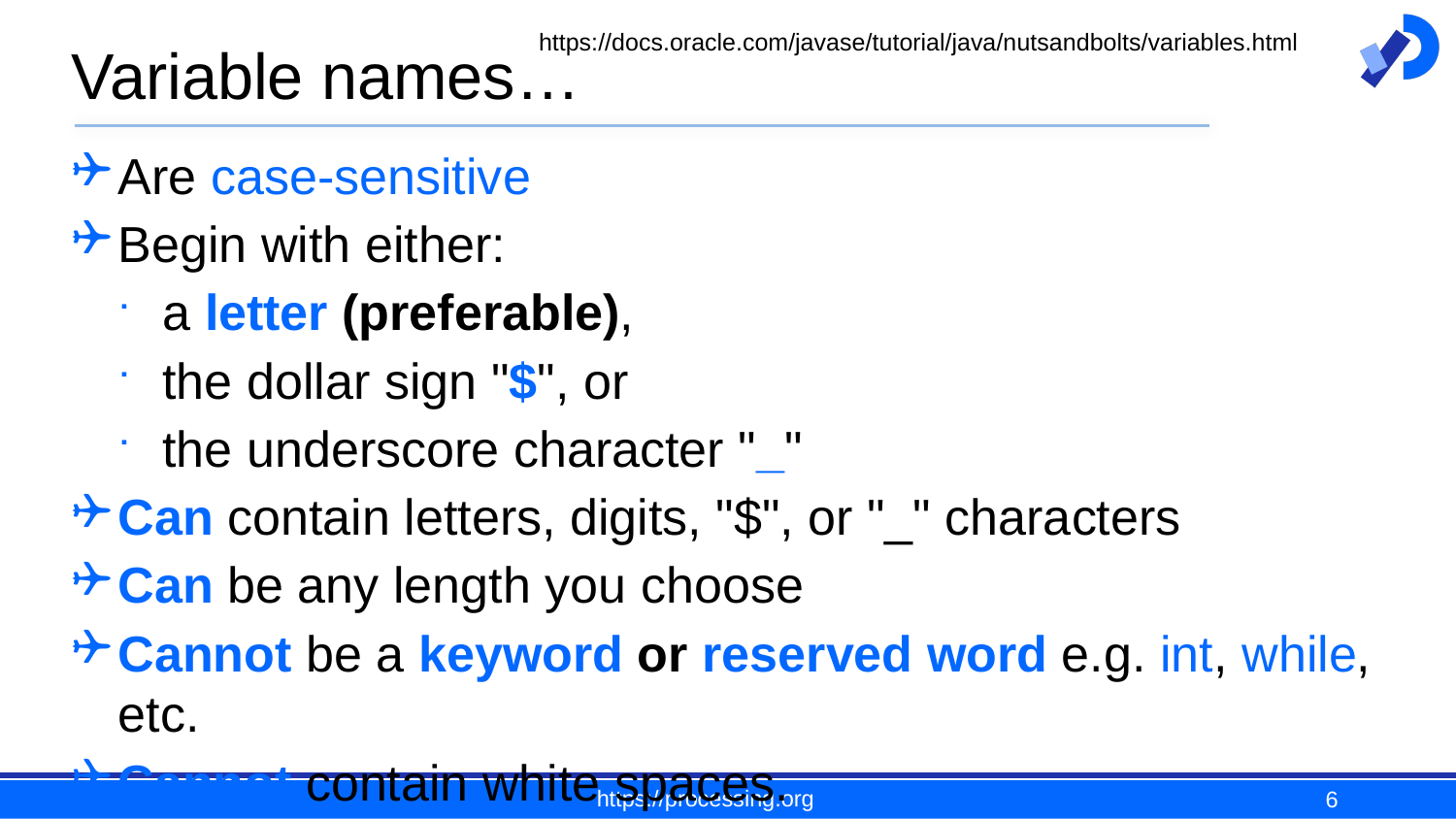

# Variable names…
https://docs.oracle.com/javase/tutorial/java/nutsandbolts/variables.html
Are case-sensitive
Begin with either:
a letter (preferable),
the dollar sign "$", or
the underscore character "_"
Can contain letters, digits, "$", or "_" characters
Can be any length you choose
Cannot be a keyword or reserved word e.g. int, while, etc.
Cannot contain white spaces.
6
https://processing.org